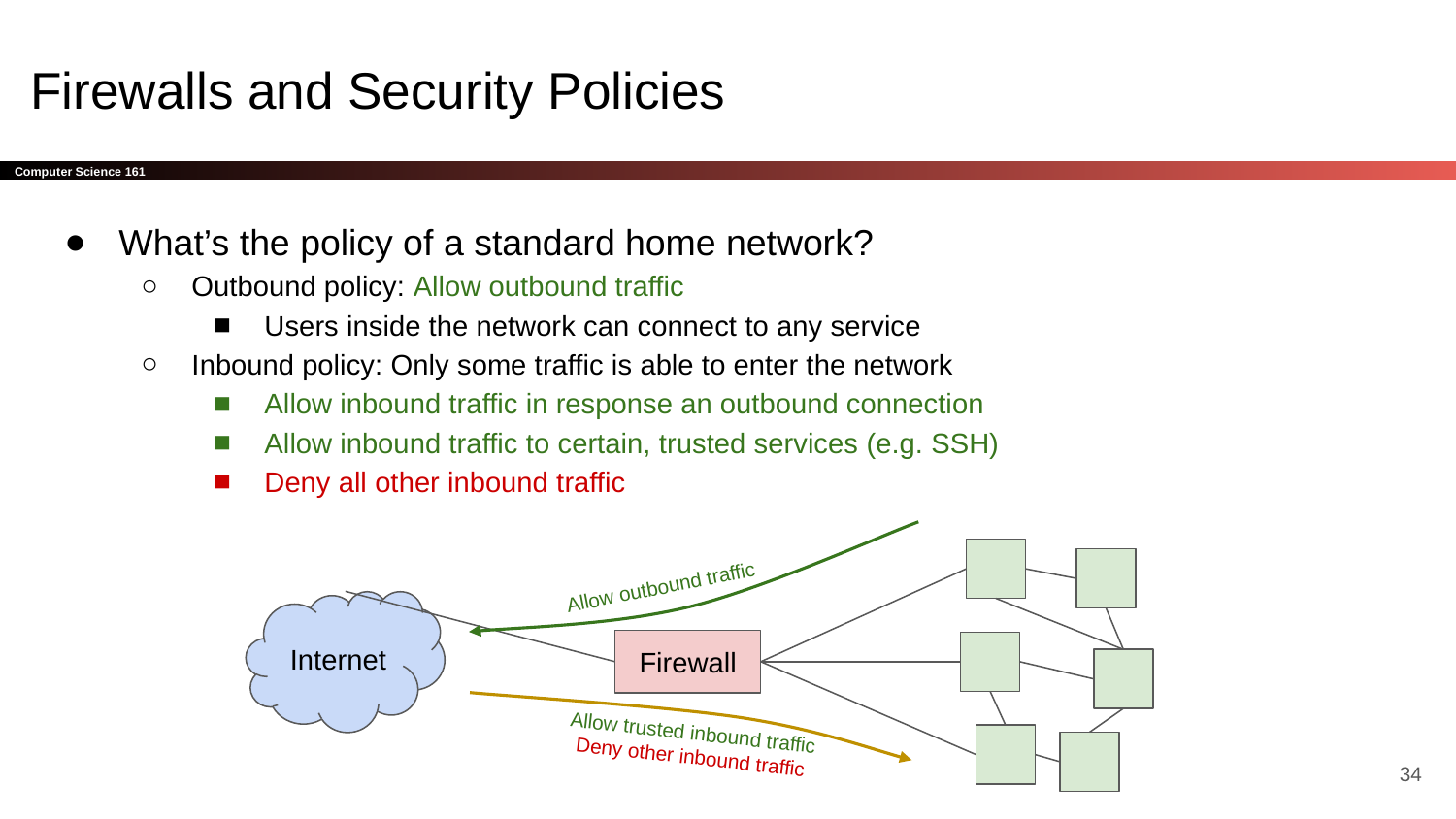

# Firewalls and Security Policies
What’s the policy of a standard home network?
Outbound policy: Allow outbound traffic
Users inside the network can connect to any service
Inbound policy: Only some traffic is able to enter the network
Allow inbound traffic in response an outbound connection
Allow inbound traffic to certain, trusted services (e.g. SSH)
Deny all other inbound traffic

Allow outbound traffic

Internet
Firewall

Allow trusted inbound traffic
Deny other inbound traffic

34